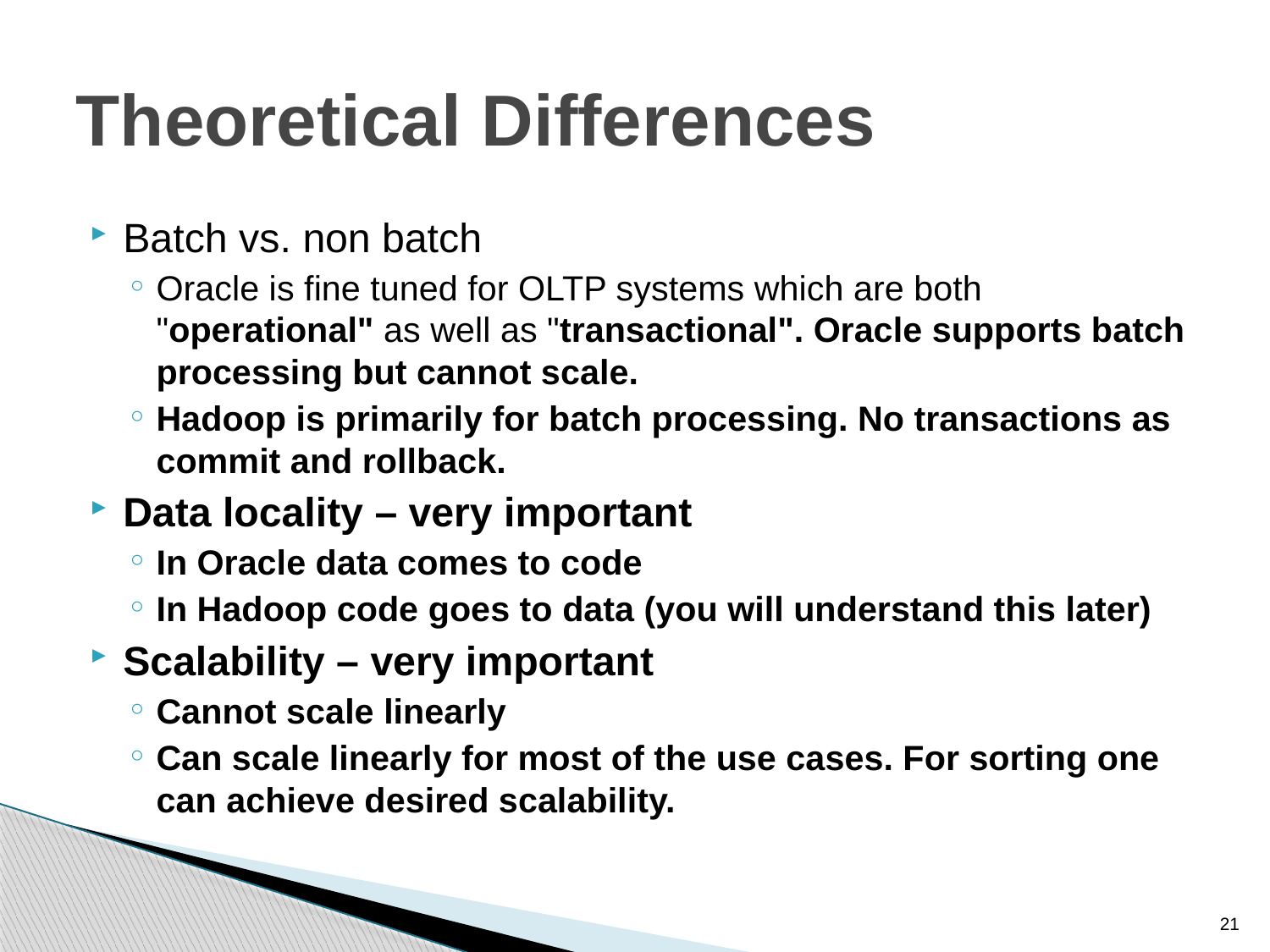

# Theoretical Differences
Batch vs. non batch
Oracle is fine tuned for OLTP systems which are both "operational" as well as "transactional". Oracle supports batch processing but cannot scale.
Hadoop is primarily for batch processing. No transactions as commit and rollback.
Data locality – very important
In Oracle data comes to code
In Hadoop code goes to data (you will understand this later)
Scalability – very important
Cannot scale linearly
Can scale linearly for most of the use cases. For sorting one can achieve desired scalability.

21